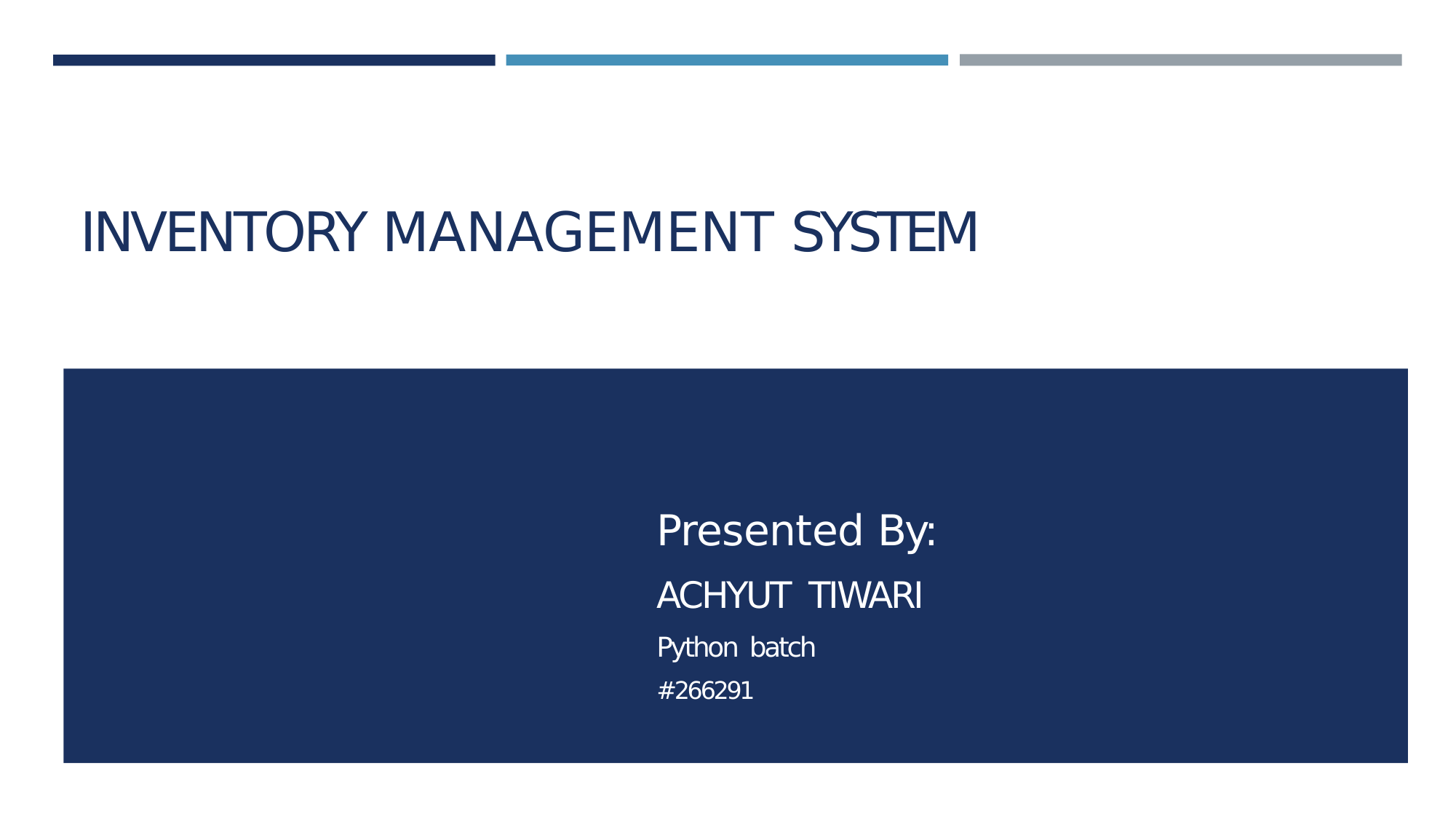

# INVENTORY MANAGEMENT SYSTEM

Presented By:
ACHYUT  TIWARI
Python  batch
#266291